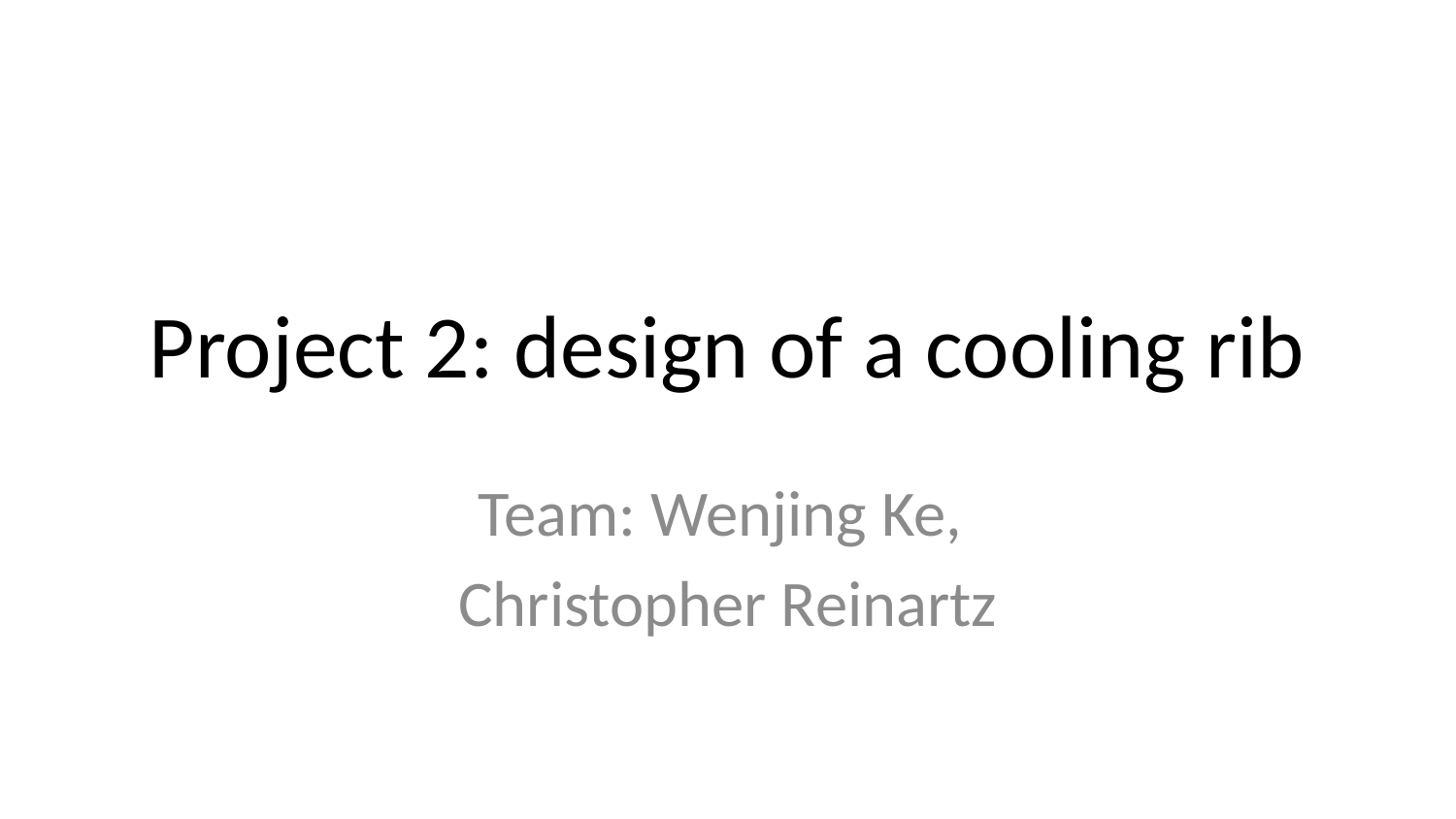

# Project 2: design of a cooling rib
Team: Wenjing Ke,
Christopher Reinartz